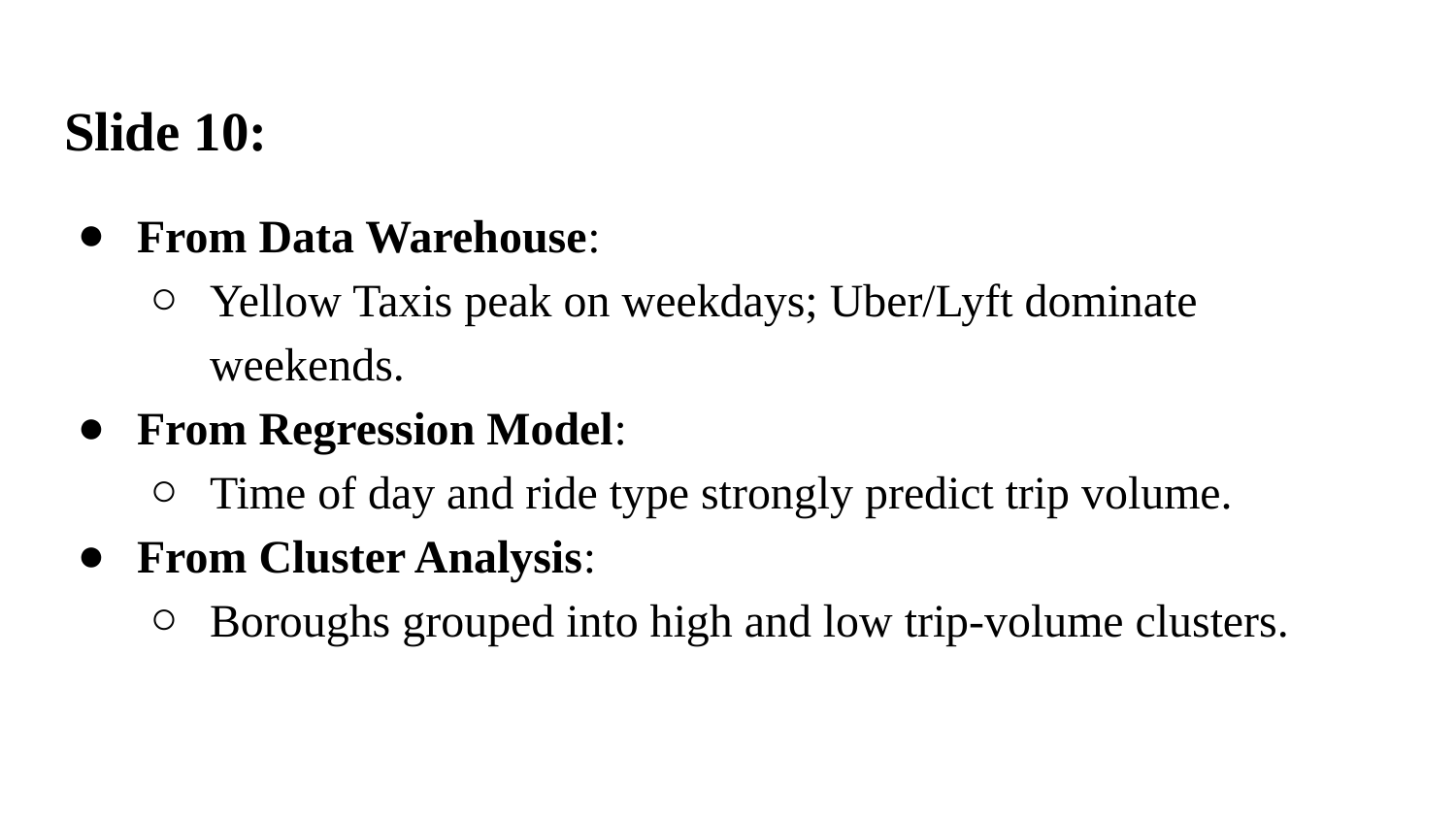

# Slide 10:

From Data Warehouse:
Yellow Taxis peak on weekdays; Uber/Lyft dominate weekends.
From Regression Model:
Time of day and ride type strongly predict trip volume.
From Cluster Analysis:
Boroughs grouped into high and low trip-volume clusters.